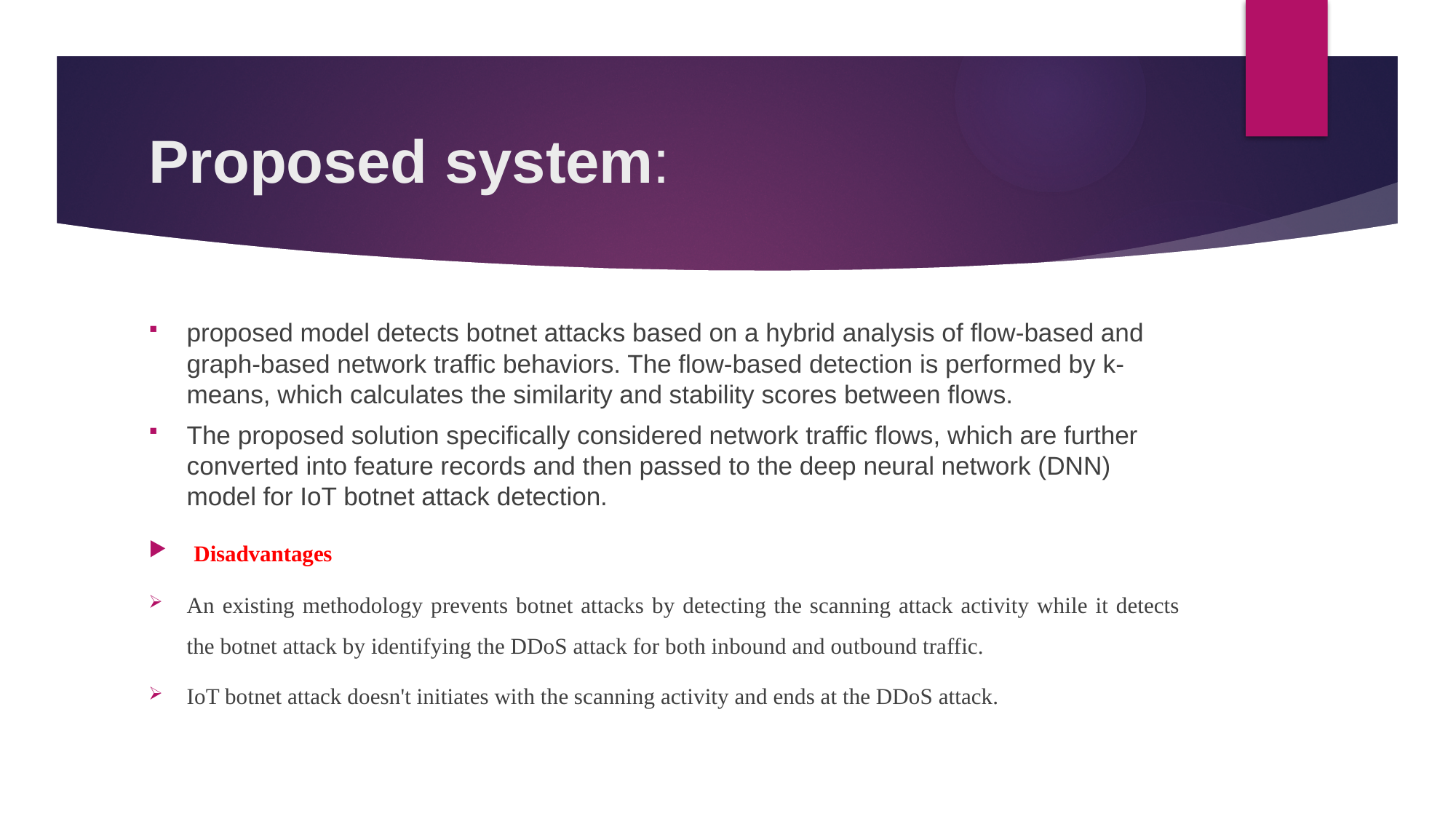

# Proposed system:
proposed model detects botnet attacks based on a hybrid analysis of flow-based and graph-based network traffic behaviors. The flow-based detection is performed by k-means, which calculates the similarity and stability scores between flows.
The proposed solution specifically considered network traffic flows, which are further converted into feature records and then passed to the deep neural network (DNN) model for IoT botnet attack detection.
 Disadvantages
An existing methodology prevents botnet attacks by detecting the scanning attack activity while it detects the botnet attack by identifying the DDoS attack for both inbound and outbound traffic.
IoT botnet attack doesn't initiates with the scanning activity and ends at the DDoS attack.